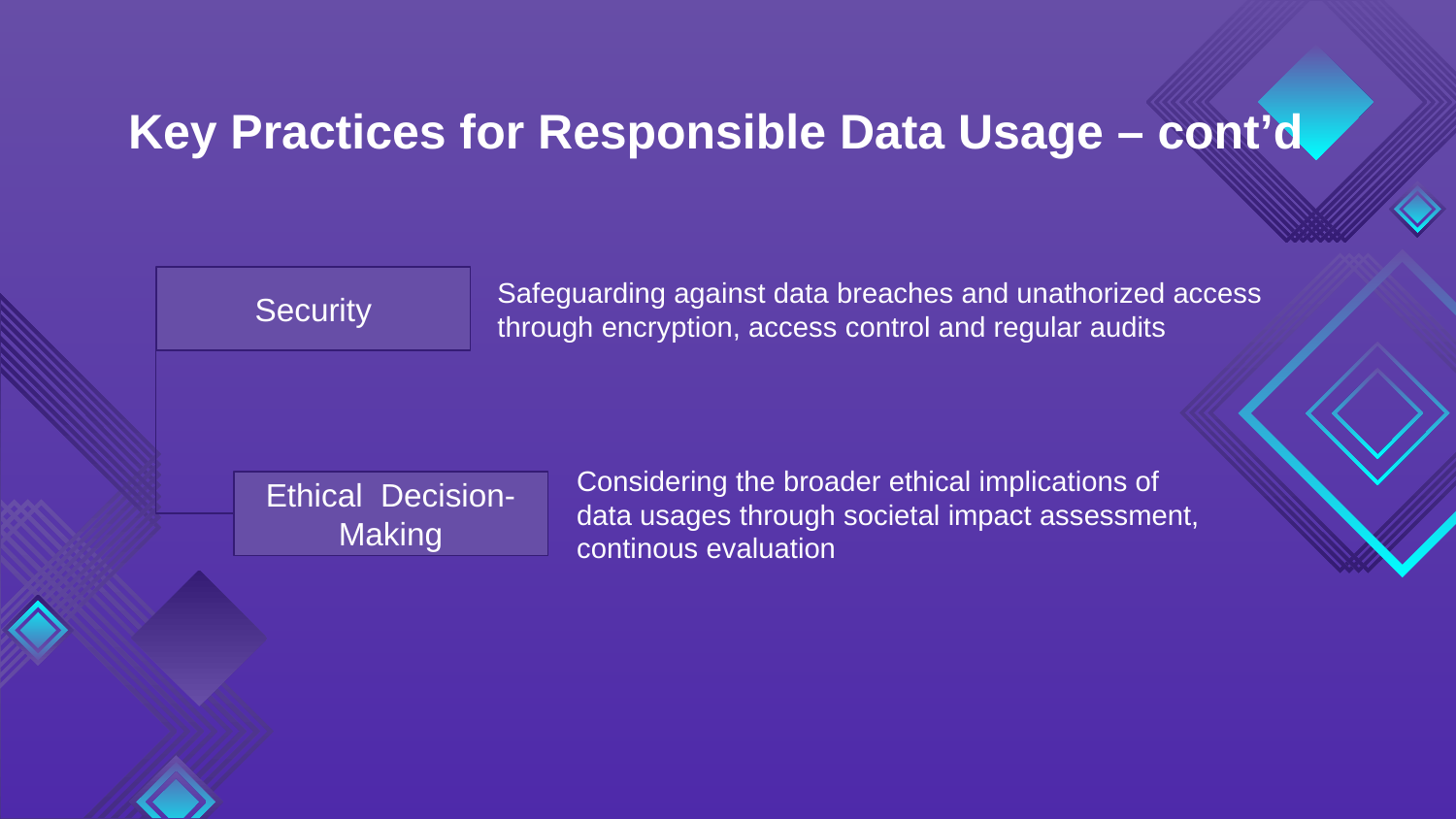

# Key Practices for Responsible Data Usage – cont’d
Security
Safeguarding against data breaches and unathorized access through encryption, access control and regular audits
Ethical  Decision-Making
Considering the broader ethical implications of data usages through societal impact assessment, continous evaluation